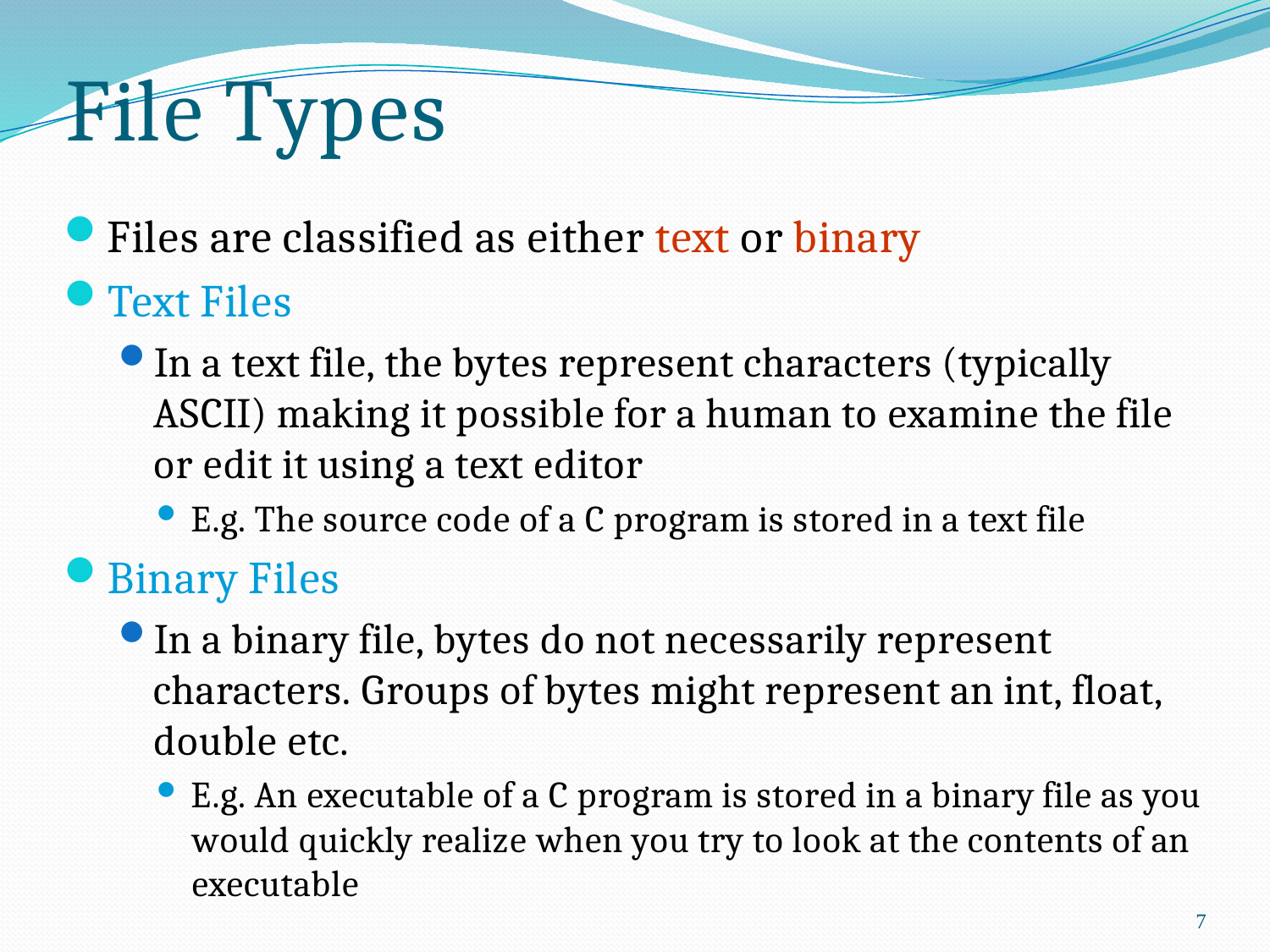

# File Types
Files are classified as either text or binary
Text Files
In a text file, the bytes represent characters (typically ASCII) making it possible for a human to examine the file or edit it using a text editor
E.g. The source code of a C program is stored in a text file
Binary Files
In a binary file, bytes do not necessarily represent characters. Groups of bytes might represent an int, float, double etc.
E.g. An executable of a C program is stored in a binary file as you would quickly realize when you try to look at the contents of an executable
7